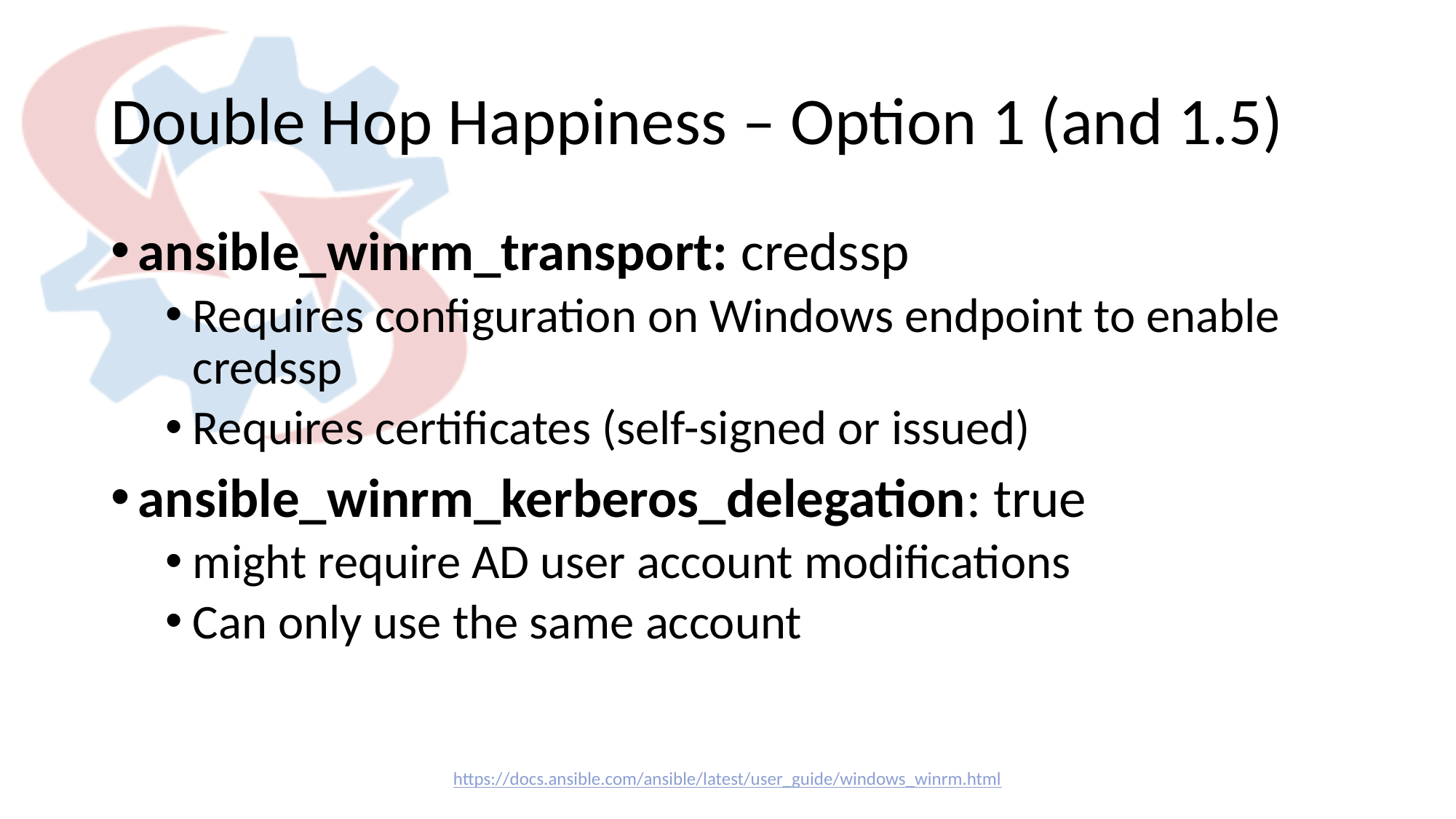

# Double Hop Happiness – Option 1 (and 1.5)
ansible_winrm_transport: credssp
Requires configuration on Windows endpoint to enable credssp
Requires certificates (self-signed or issued)
ansible_winrm_kerberos_delegation: true
might require AD user account modifications
Can only use the same account
https://docs.ansible.com/ansible/latest/user_guide/windows_winrm.html